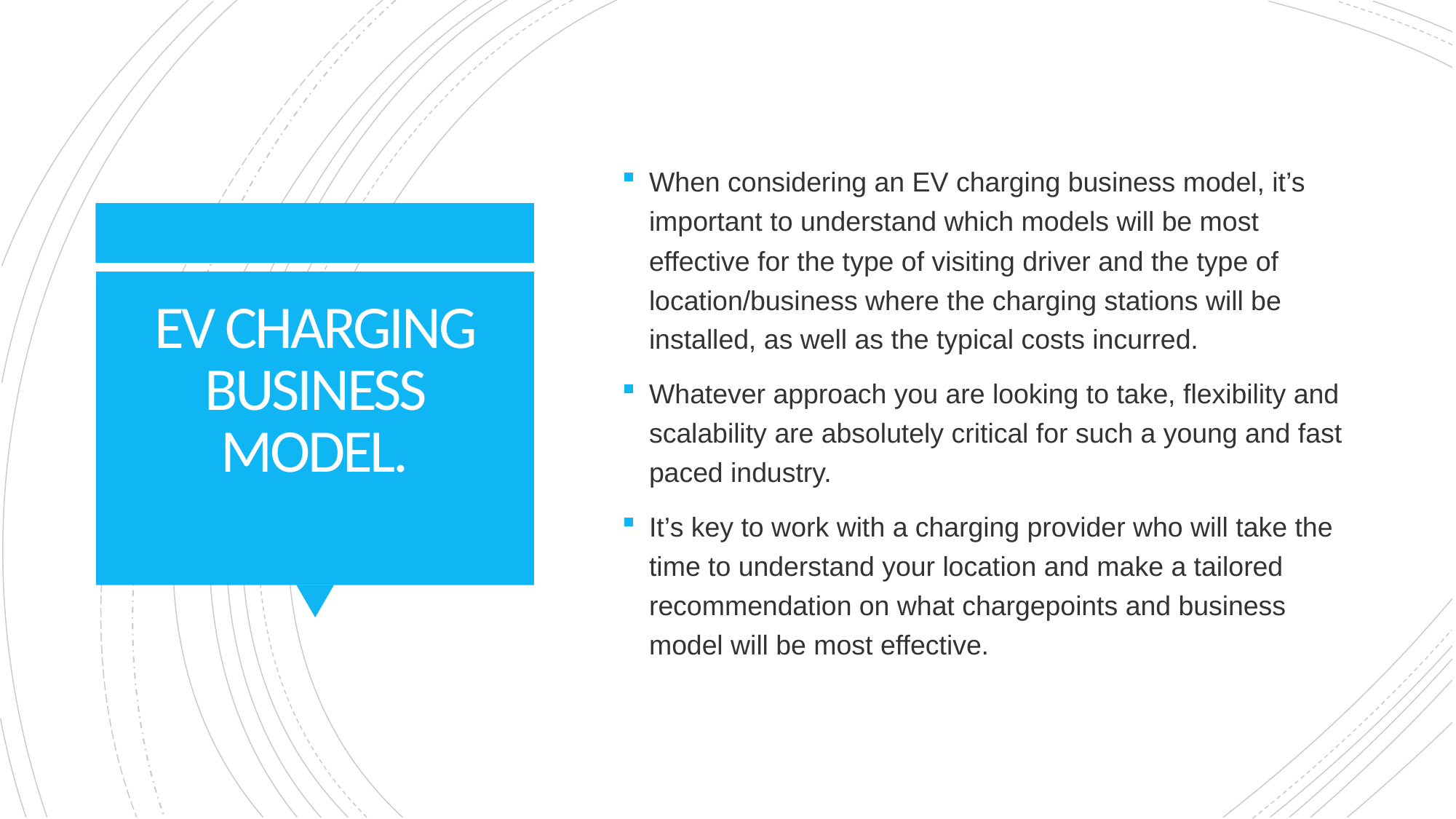

When considering an EV charging business model, it’s important to understand which models will be most effective for the type of visiting driver and the type of location/business where the charging stations will be installed, as well as the typical costs incurred.
Whatever approach you are looking to take, flexibility and scalability are absolutely critical for such a young and fast paced industry.
It’s key to work with a charging provider who will take the time to understand your location and make a tailored recommendation on what chargepoints and business model will be most effective.
# EV CHARGING BUSINESS MODEL.